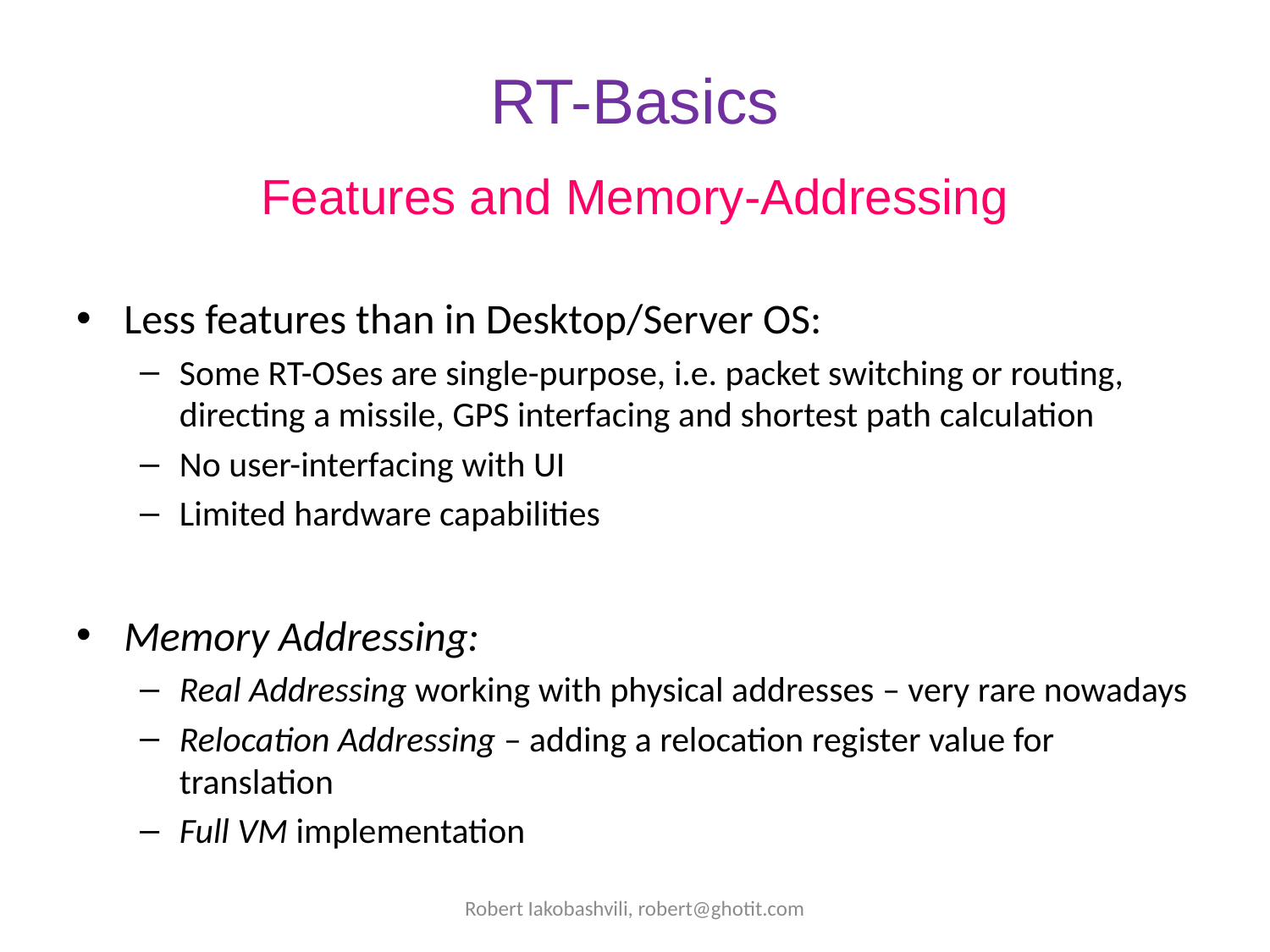

# RT-Basics
Features and Memory-Addressing

Less features than in Desktop/Server OS:
Some RT-OSes are single-purpose, i.e. packet switching or routing, directing a missile, GPS interfacing and shortest path calculation
No user-interfacing with UI
Limited hardware capabilities

Memory Addressing:
Real Addressing working with physical addresses – very rare nowadays
Relocation Addressing – adding a relocation register value for translation
Full VM implementation

Robert Iakobashvili, robert@ghotit.com